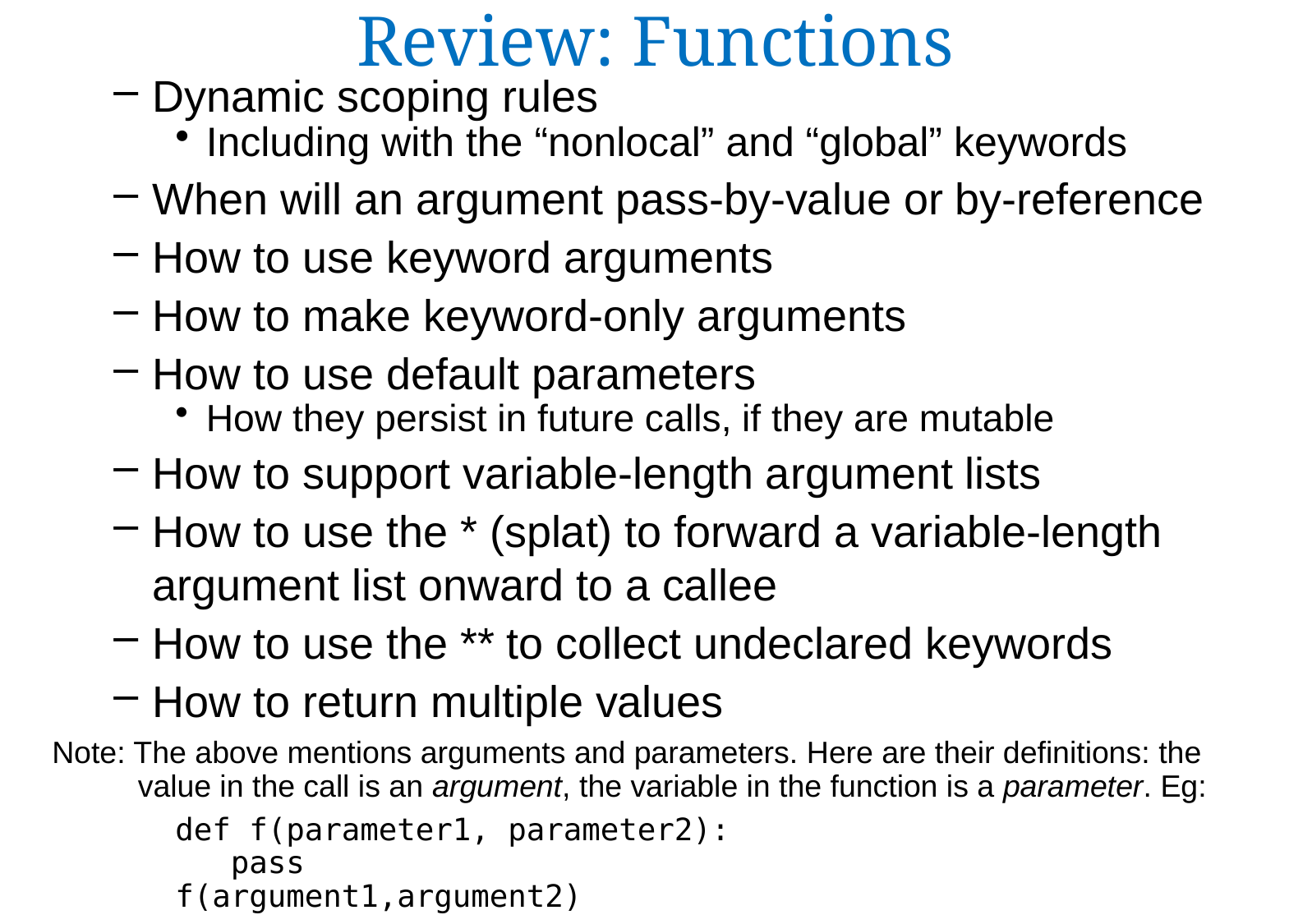

Review: Functions
Dynamic scoping rules
Including with the “nonlocal” and “global” keywords
When will an argument pass-by-value or by-reference
How to use keyword arguments
How to make keyword-only arguments
How to use default parameters
How they persist in future calls, if they are mutable
How to support variable-length argument lists
How to use the * (splat) to forward a variable-length argument list onward to a callee
How to use the ** to collect undeclared keywords
How to return multiple values

Note: The above mentions arguments and parameters. Here are their definitions: the
          value in the call is an argument, the variable in the function is a parameter. Eg:
	def f(parameter1, parameter2):
	   pass
	f(argument1,argument2)